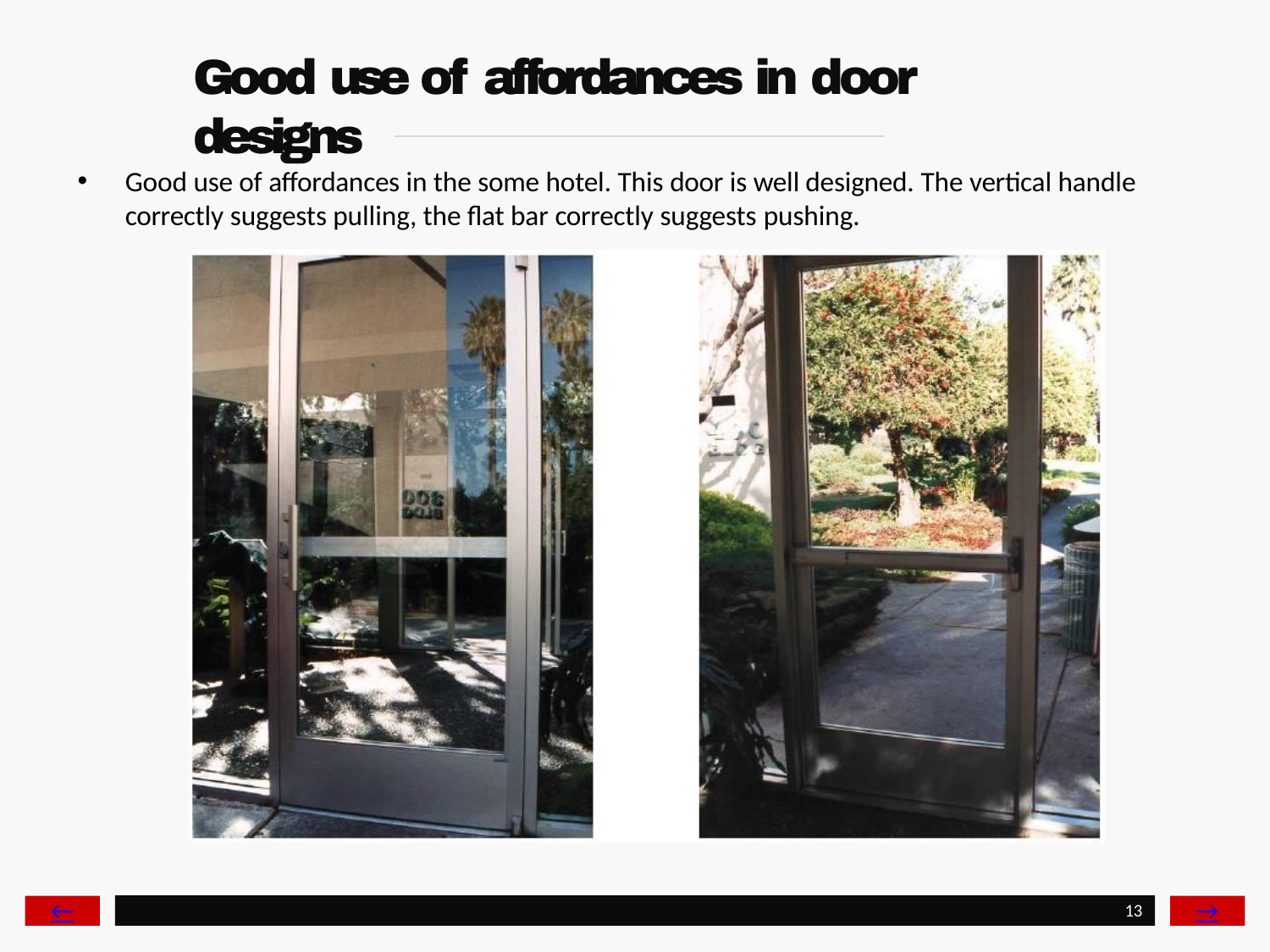

# Good use of affordances in door designs
Good use of affordances in the some hotel. This door is well designed. The vertical handle  correctly suggests pulling, the flat bar correctly suggests pushing.

←
→
13